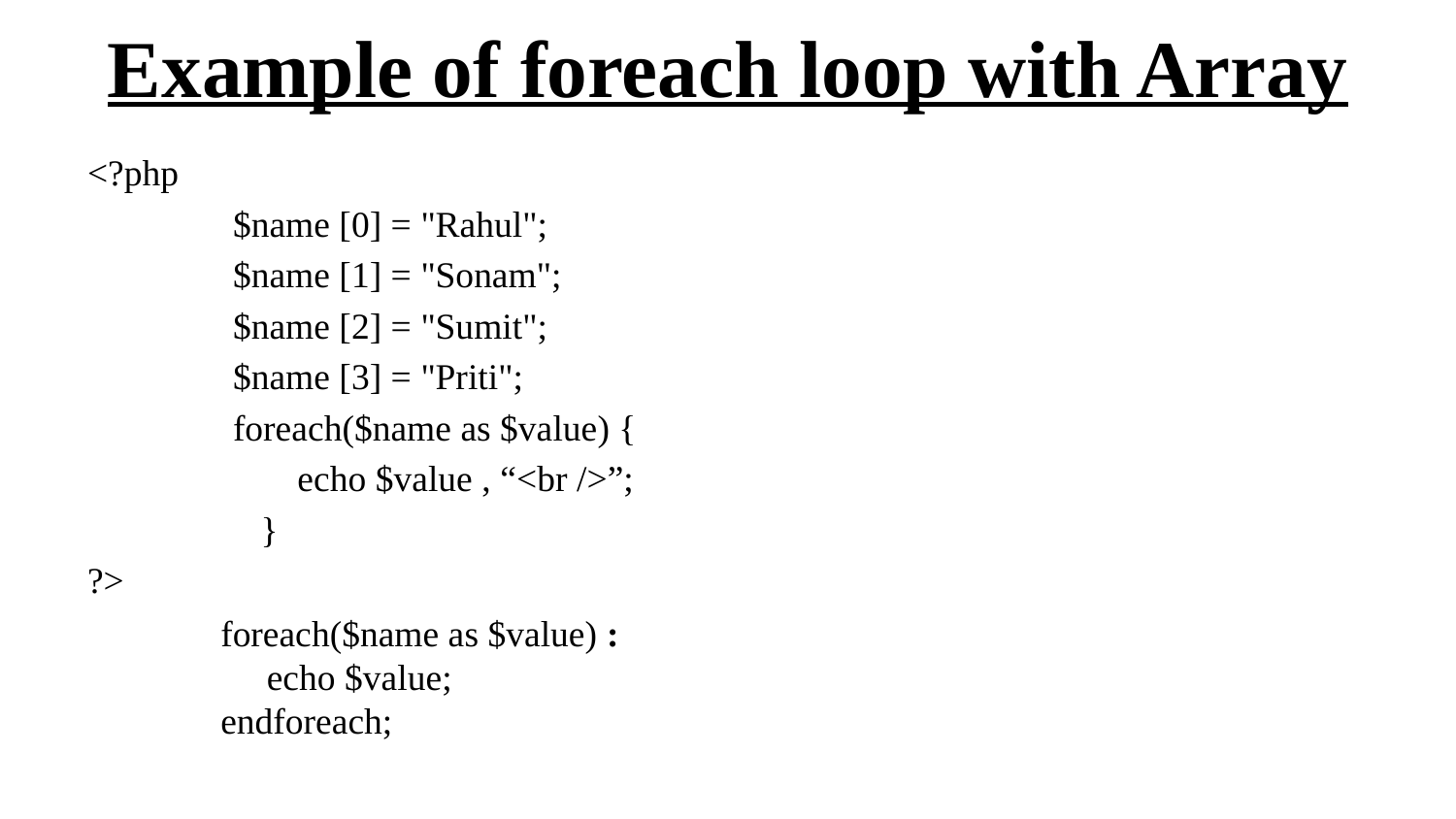

# Example of foreach loop with Array
<?php
	$name [0] = "Rahul";
	$name [1] = "Sonam";
	$name [2] = "Sumit";
	$name [3] = "Priti";
	foreach($name as $value) {
	       echo $value , “<br />”;
	   }
?>
foreach($name as $value) :
     echo $value;
endforeach;